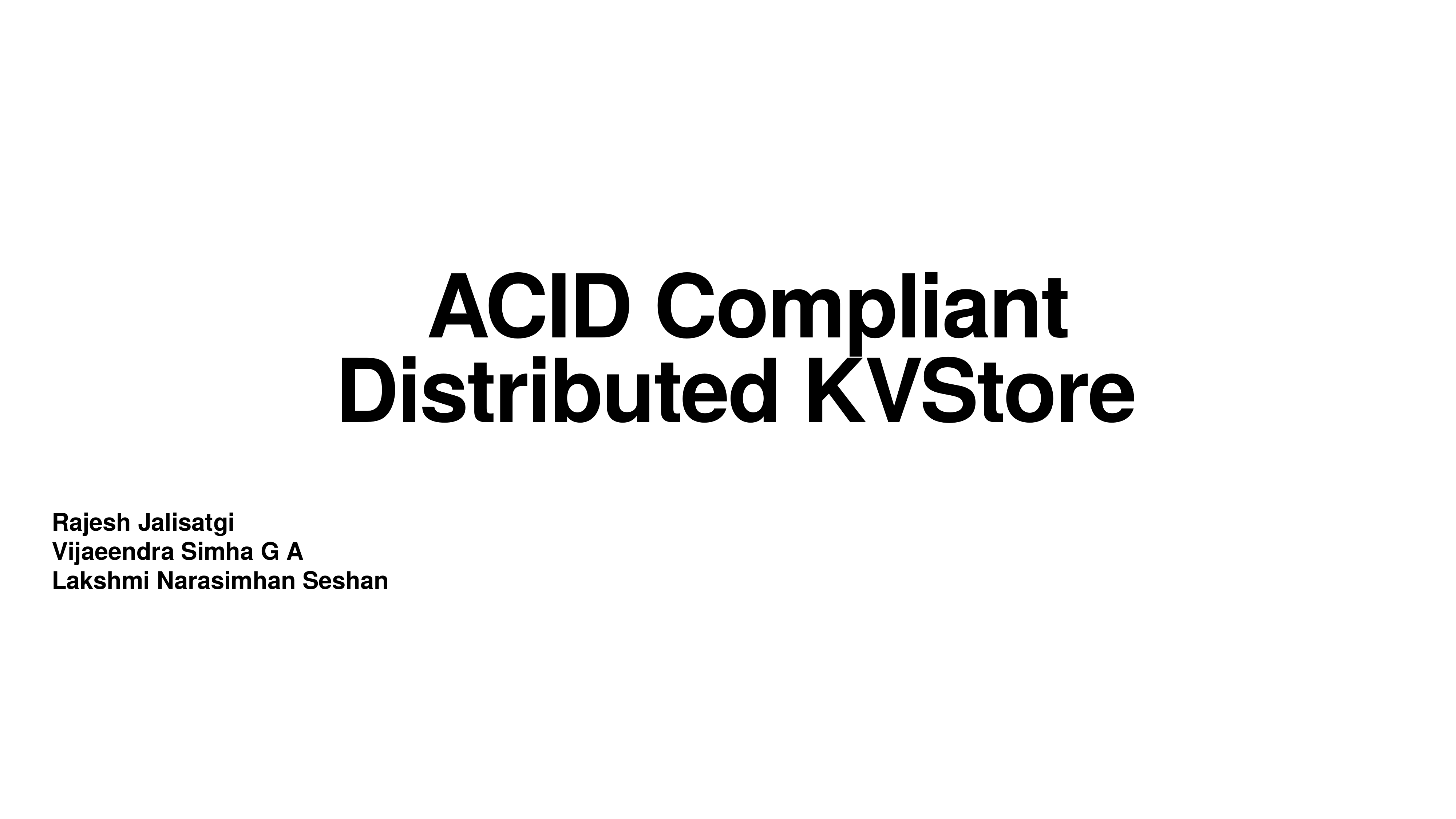

# ACID Compliant
        Distributed KVStore
Rajesh Jalisatgi
Vijaeendra Simha G A
Lakshmi Narasimhan Seshan